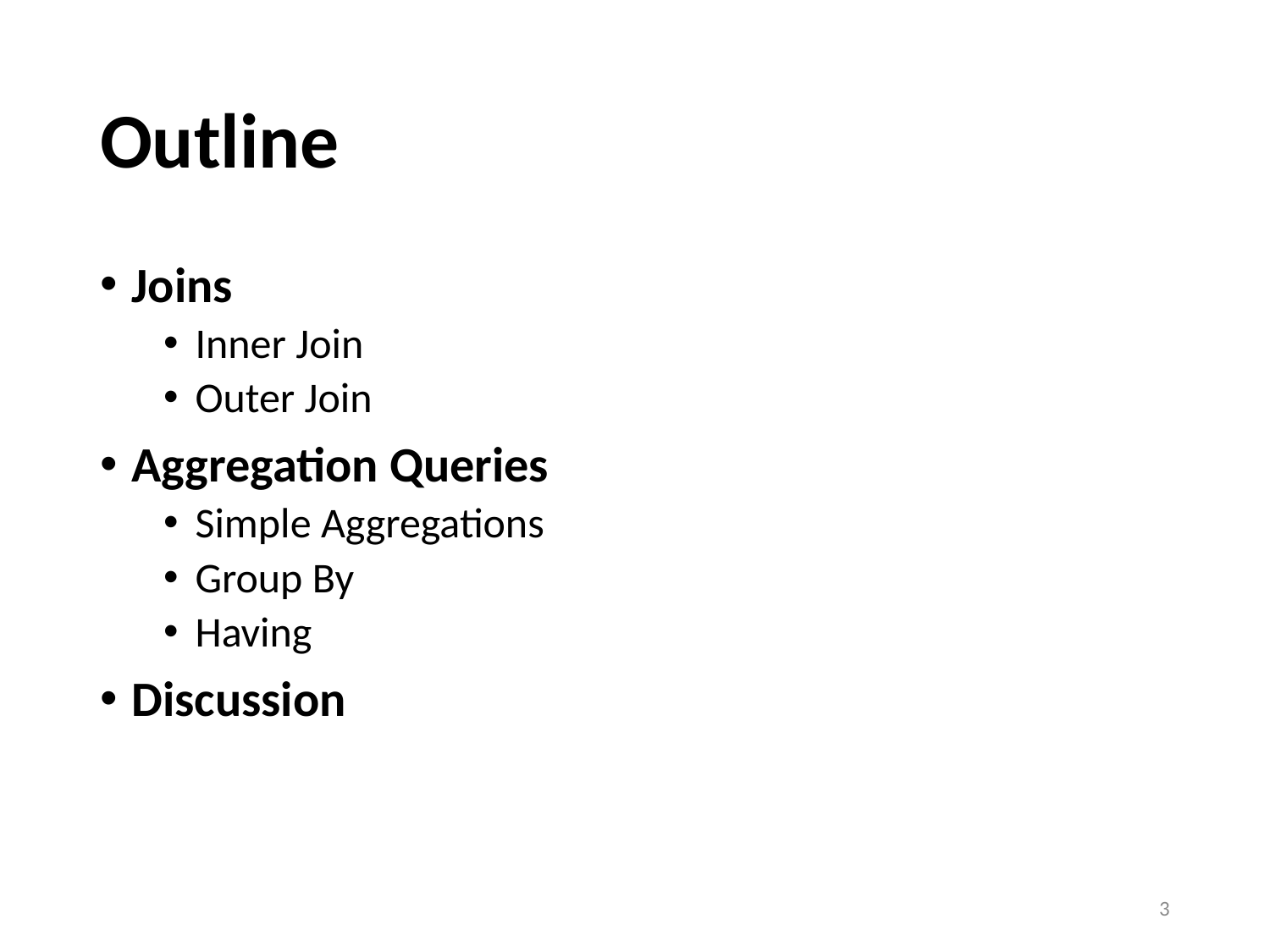

# Outline
Joins
Inner Join
Outer Join
Aggregation Queries
Simple Aggregations
Group By
Having
Discussion

3